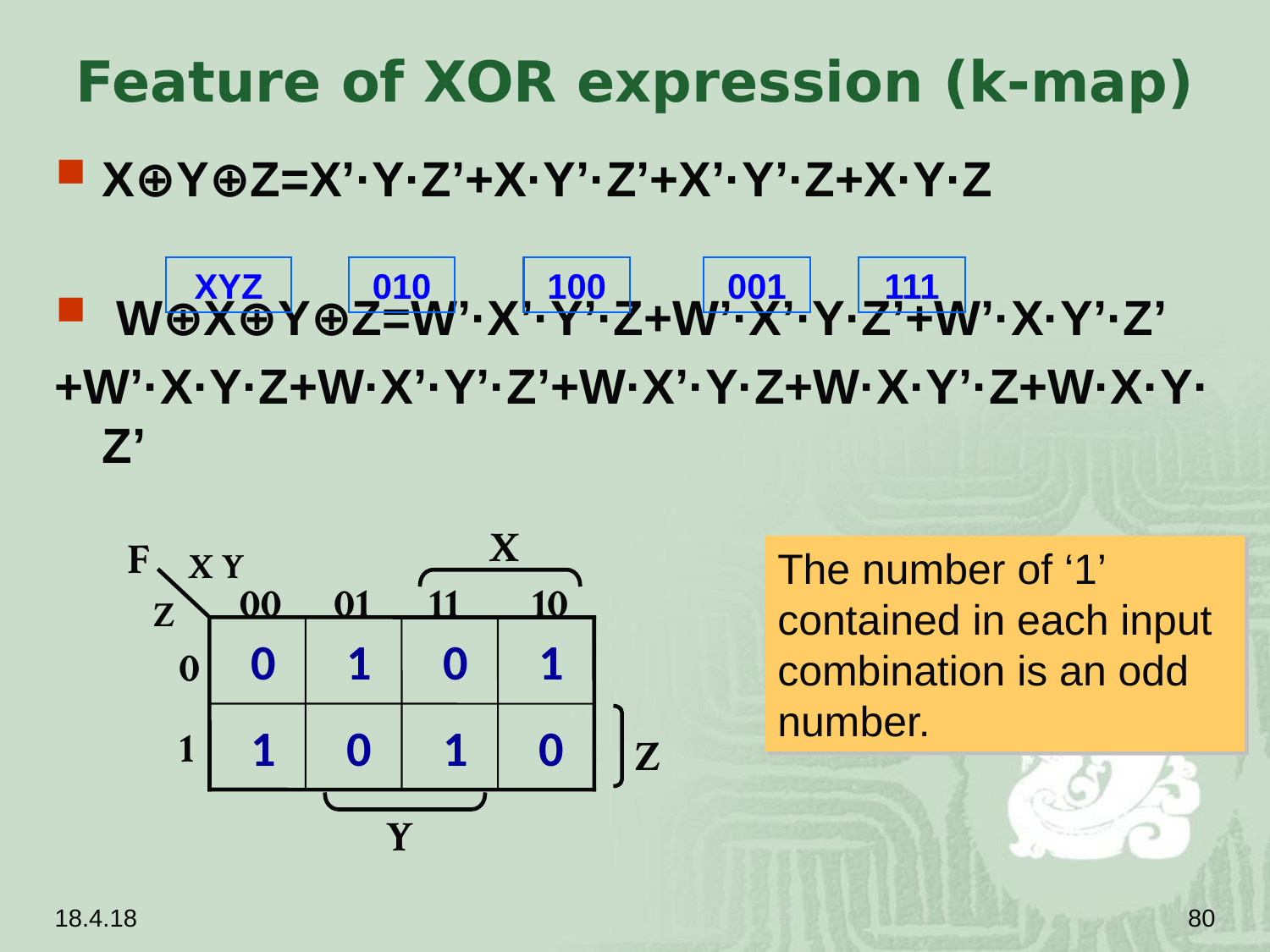

# Feature of XOR expression (k-map)
X⊕Y⊕Z=X’·Y·Z’+X·Y’·Z’+X’·Y’·Z+X·Y·Z

 W⊕X⊕Y⊕Z=W’·X’·Y’·Z+W’·X’·Y·Z’+W’·X·Y’·Z’
+W’·X·Y·Z+W·X’·Y’·Z’+W·X’·Y·Z+W·X·Y’·Z+W·X·Y·Z’
XYZ
010
100
001
111

X
F
X Y

00
01
11
10
Z
 0

 1

 0

 1

0
 1

 0
 1
 0

1

Z

Y
The number of ‘1’  contained in each input combination is an odd number.
18.4.18
80